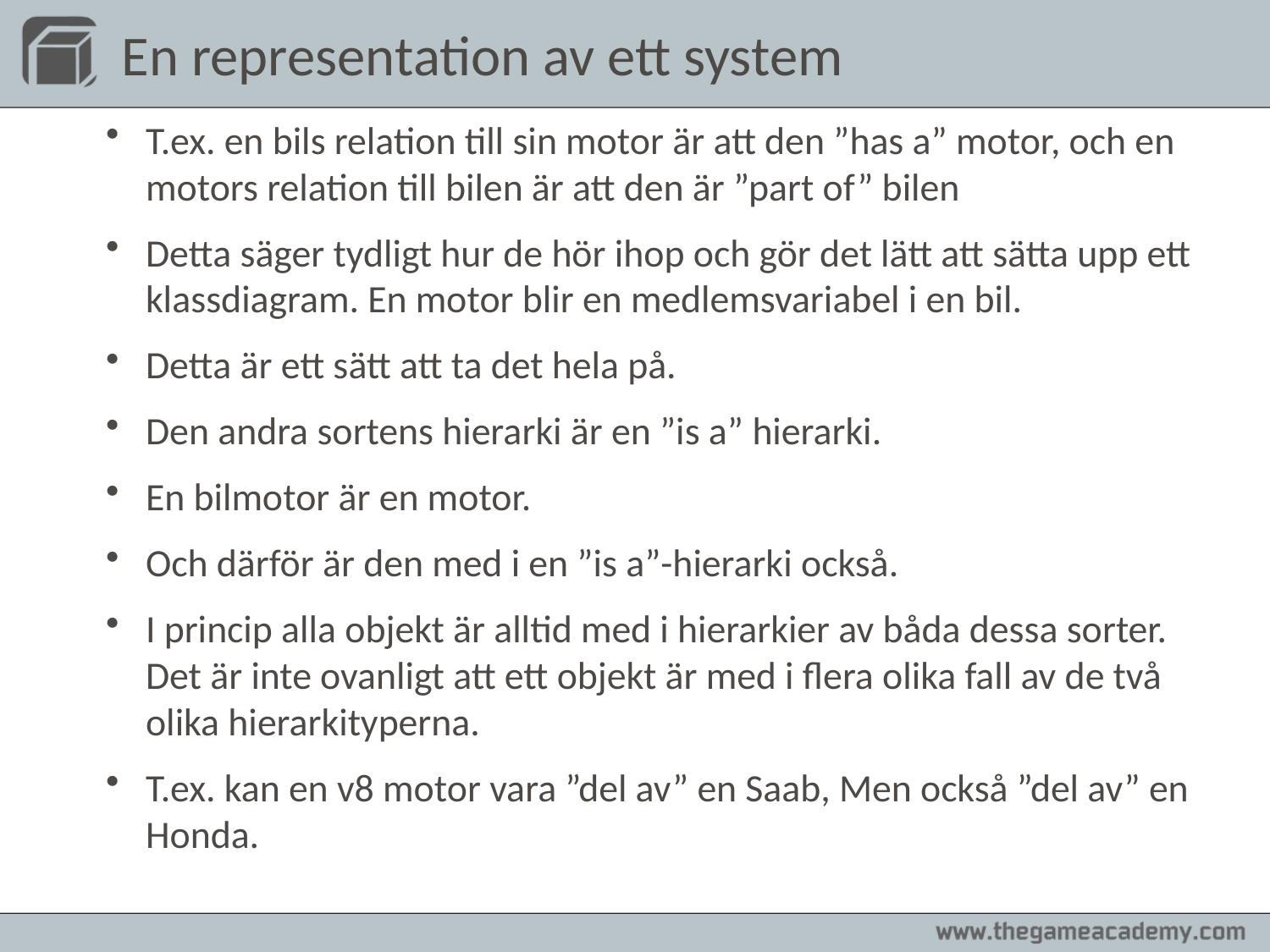

# En representation av ett system
T.ex. en bils relation till sin motor är att den ”has a” motor, och en motors relation till bilen är att den är ”part of” bilen
Detta säger tydligt hur de hör ihop och gör det lätt att sätta upp ett klassdiagram. En motor blir en medlemsvariabel i en bil.
Detta är ett sätt att ta det hela på.
Den andra sortens hierarki är en ”is a” hierarki.
En bilmotor är en motor.
Och därför är den med i en ”is a”-hierarki också.
I princip alla objekt är alltid med i hierarkier av båda dessa sorter. Det är inte ovanligt att ett objekt är med i flera olika fall av de två olika hierarkityperna.
T.ex. kan en v8 motor vara ”del av” en Saab, Men också ”del av” en Honda.